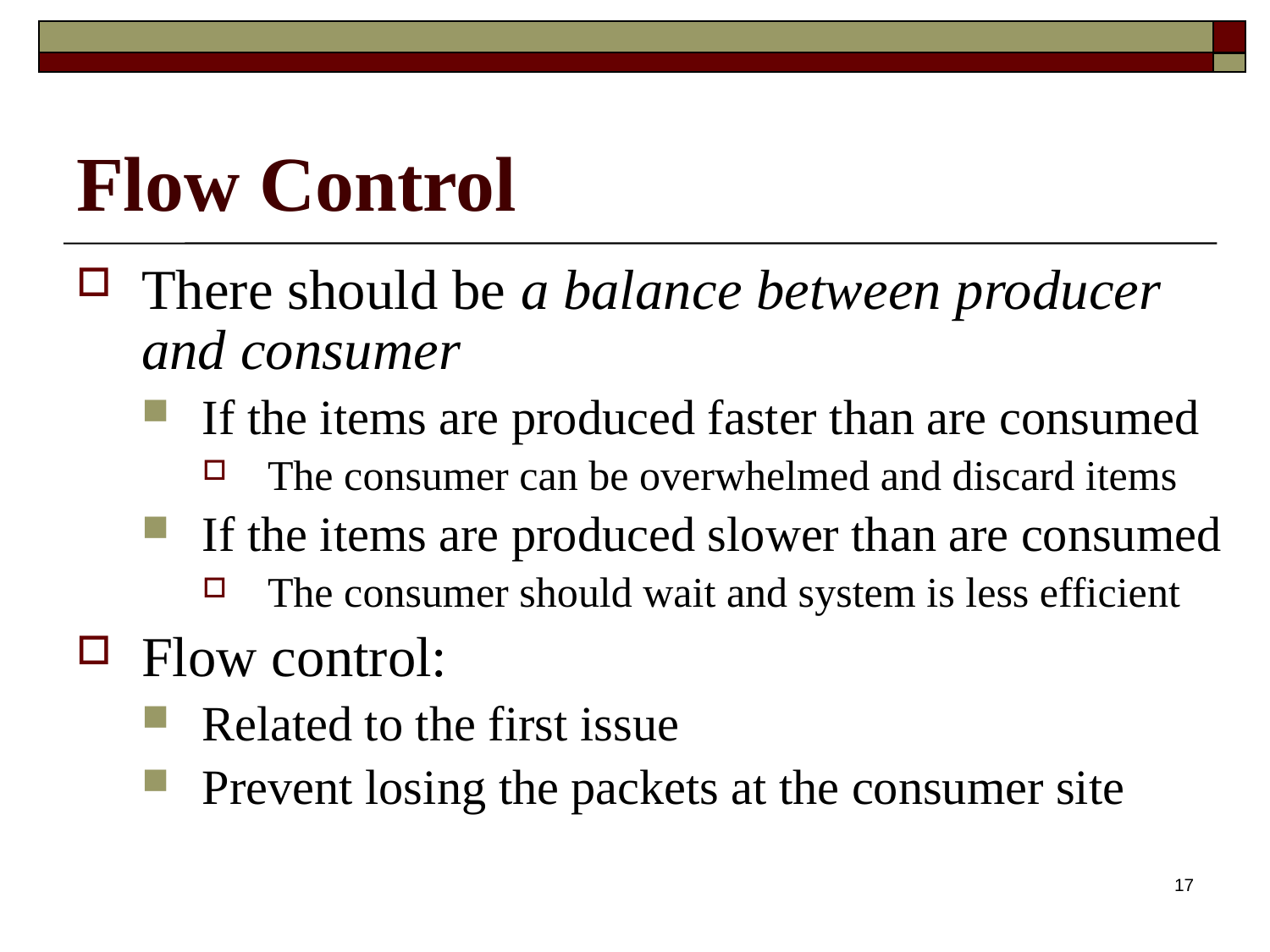

# Flow Control
There should be a balance between producer and consumer
If the items are produced faster than are consumed
The consumer can be overwhelmed and discard items
If the items are produced slower than are consumed
The consumer should wait and system is less efficient
Flow control:
Related to the first issue
Prevent losing the packets at the consumer site
17